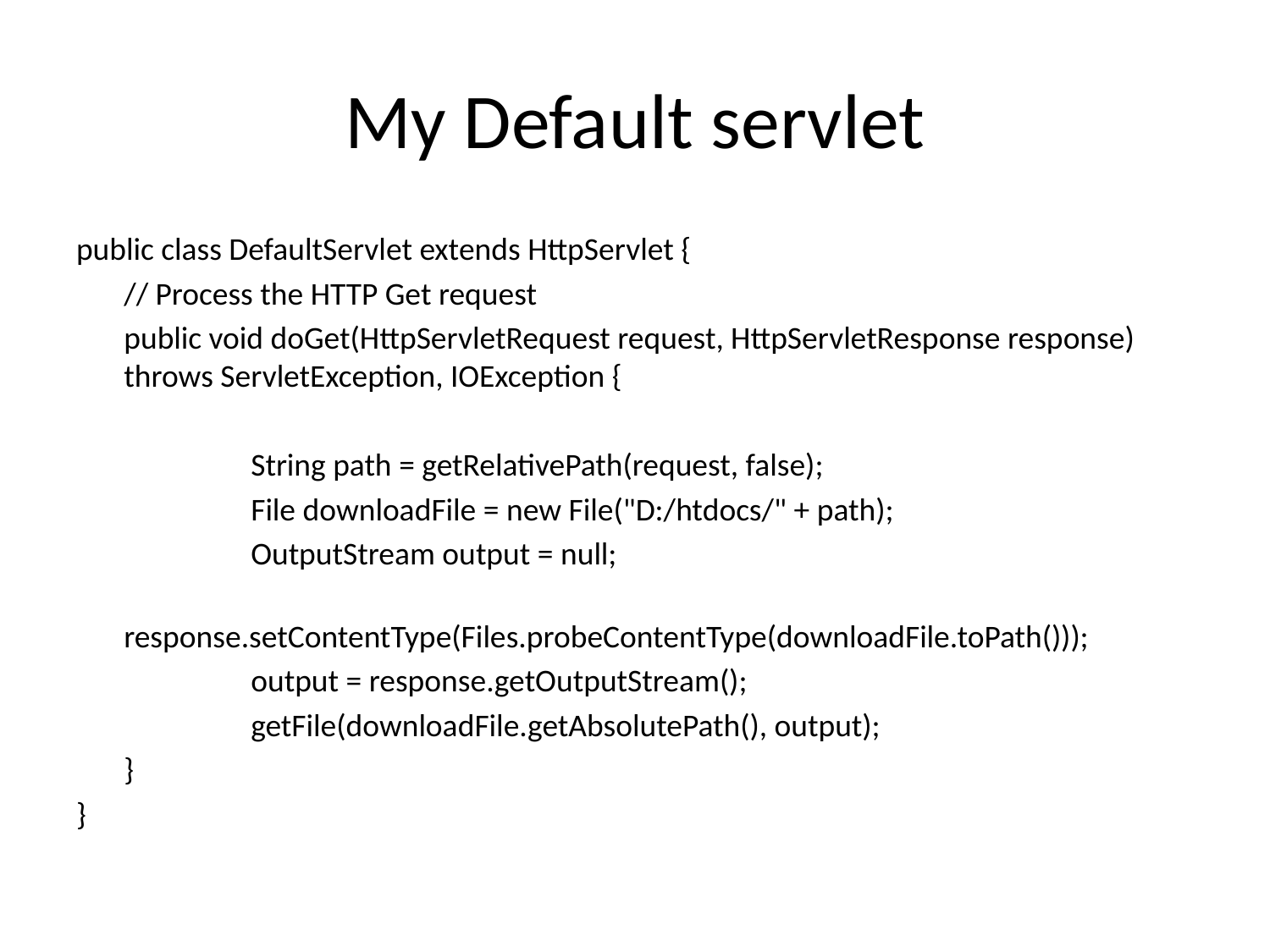

# My Default servlet
public class DefaultServlet extends HttpServlet {
	// Process the HTTP Get request
	public void doGet(HttpServletRequest request, HttpServletResponse response) throws ServletException, IOException {

		String path = getRelativePath(request, false);
		File downloadFile = new File("D:/htdocs/" + path);
		OutputStream output = null;
		response.setContentType(Files.probeContentType(downloadFile.toPath()));
		output = response.getOutputStream();
		getFile(downloadFile.getAbsolutePath(), output);
	}
}